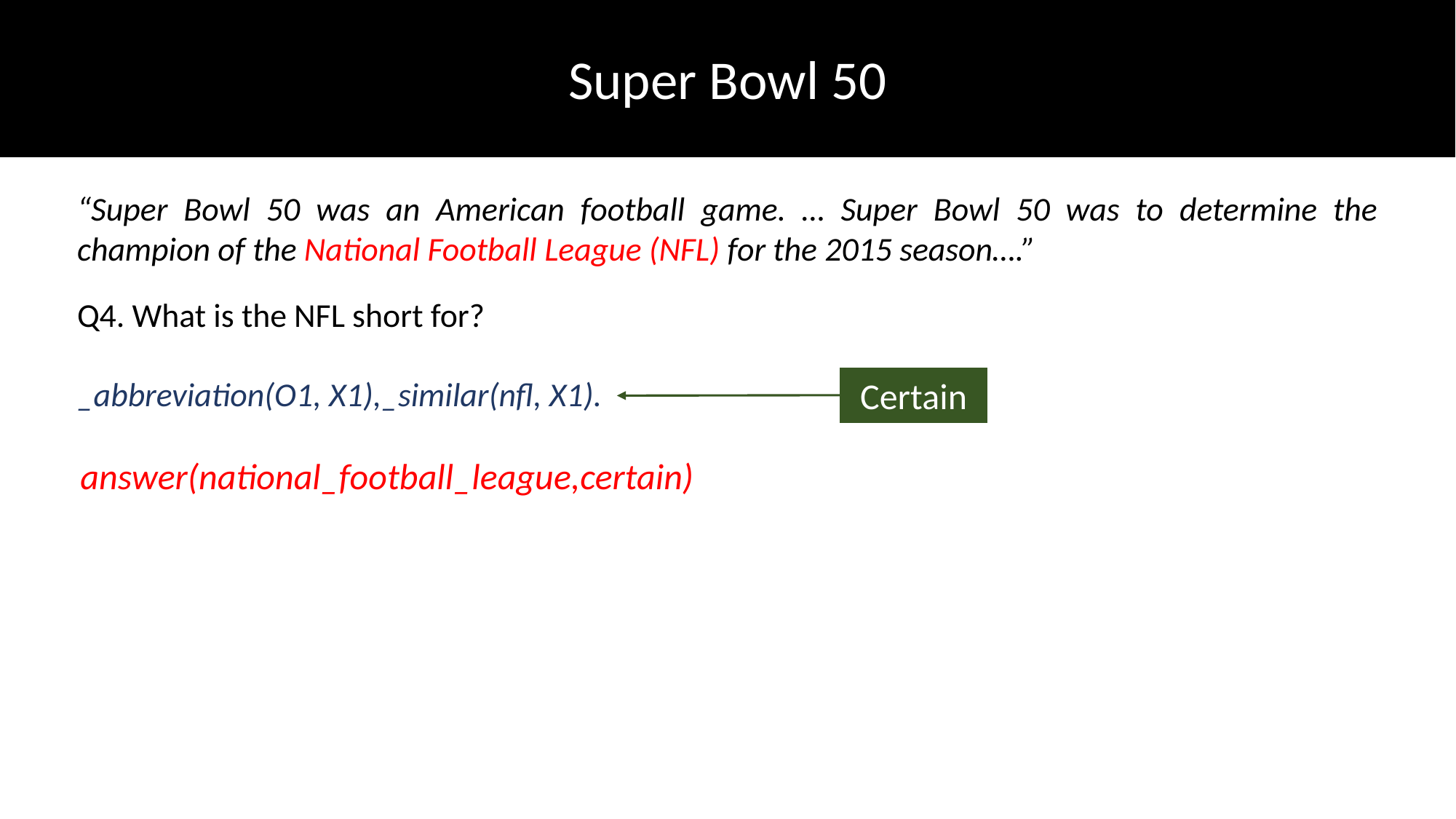

Super Bowl 50
“Super Bowl 50 was an American football game. … Super Bowl 50 was to determine the champion of the National Football League (NFL) for the 2015 season….”
Q4. What is the NFL short for?
_abbreviation(O1, X1),_similar(nfl, X1).
Certain
answer(national_football_league,certain)